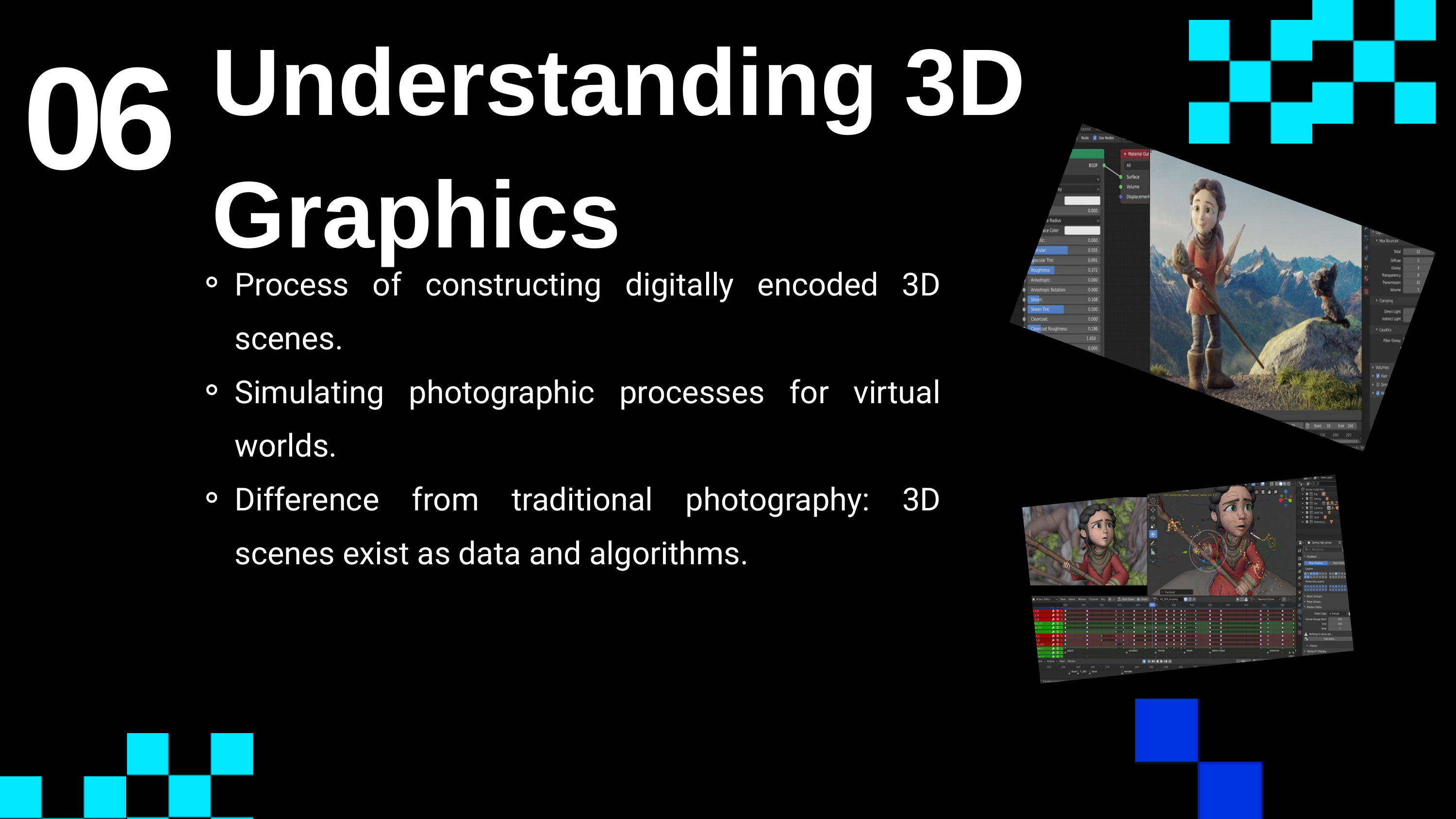

06
Understanding 3D Graphics

Process of constructing digitally encoded 3D scenes.
Simulating photographic processes for virtual worlds.
Difference from traditional photography: 3D scenes exist as data and algorithms.